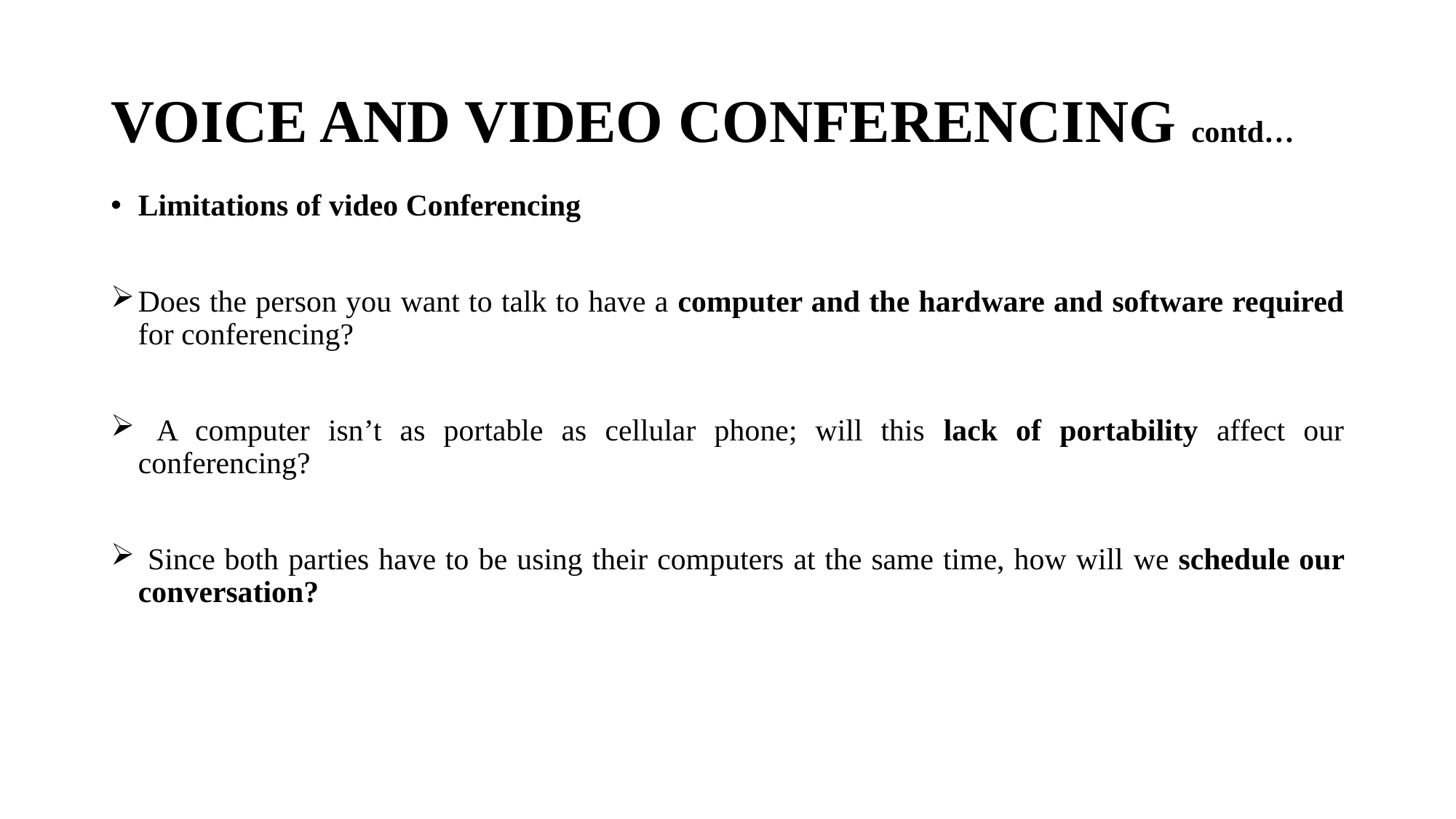

# VOICE AND VIDEO CONFERENCING contd…
Limitations of video Conferencing

Does the person you want to talk to have a computer and the hardware and software required for conferencing?

 A computer isn’t as portable as cellular phone; will this lack of portability affect our conferencing?

 Since both parties have to be using their computers at the same time, how will we schedule our conversation?